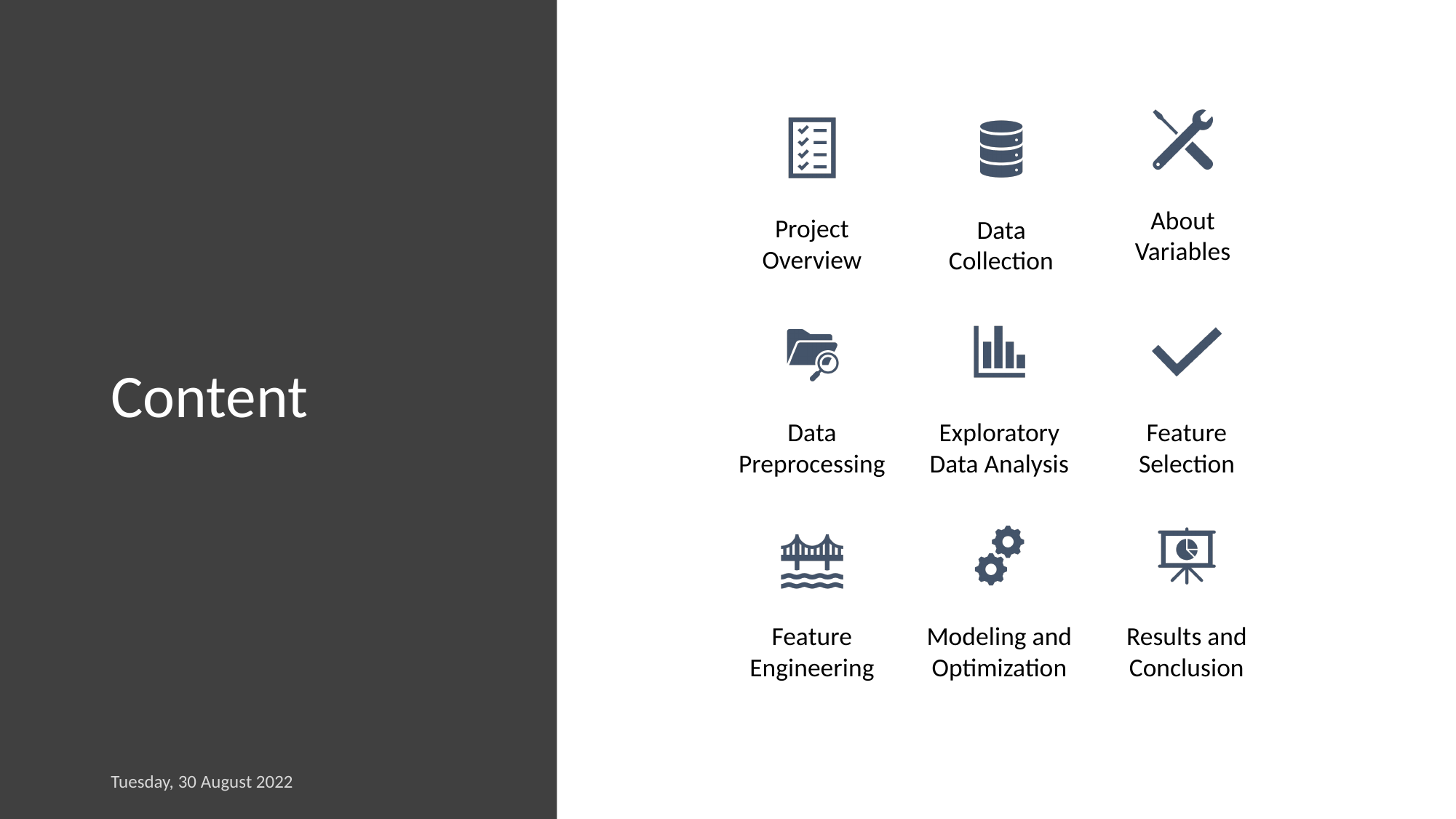

Project Overview
About Variables
Data Collection
Data Preprocessing
Exploratory Data Analysis
Feature Selection
Feature Engineering
Modeling and Optimization
Results and Conclusion
# Content
Tuesday, 30 August 2022